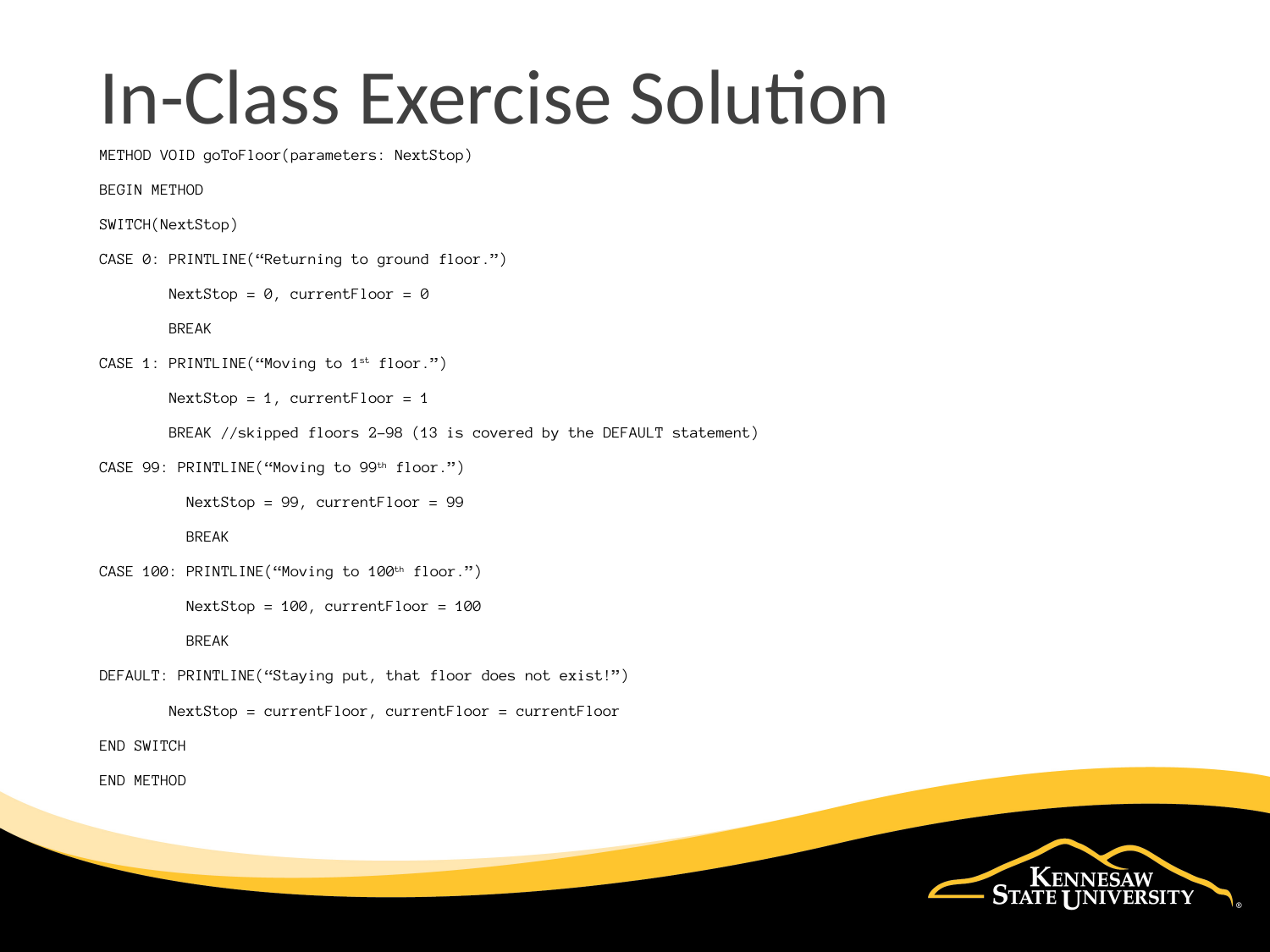

# In-Class Exercise Solution
METHOD VOID goToFloor(parameters: NextStop)
BEGIN METHOD
SWITCH(NextStop)
CASE 0: PRINTLINE(“Returning to ground floor.”)
        NextStop = 0, currentFloor = 0
        BREAK
CASE 1: PRINTLINE(“Moving to 1st floor.”)
        NextStop = 1, currentFloor = 1
        BREAK //skipped floors 2-98 (13 is covered by the DEFAULT statement)
CASE 99: PRINTLINE(“Moving to 99th floor.”)
          NextStop = 99, currentFloor = 99
          BREAK
CASE 100: PRINTLINE(“Moving to 100th floor.”)
          NextStop = 100, currentFloor = 100
          BREAK
DEFAULT: PRINTLINE(“Staying put, that floor does not exist!”)
        NextStop = currentFloor, currentFloor = currentFloor
END SWITCH
END METHOD